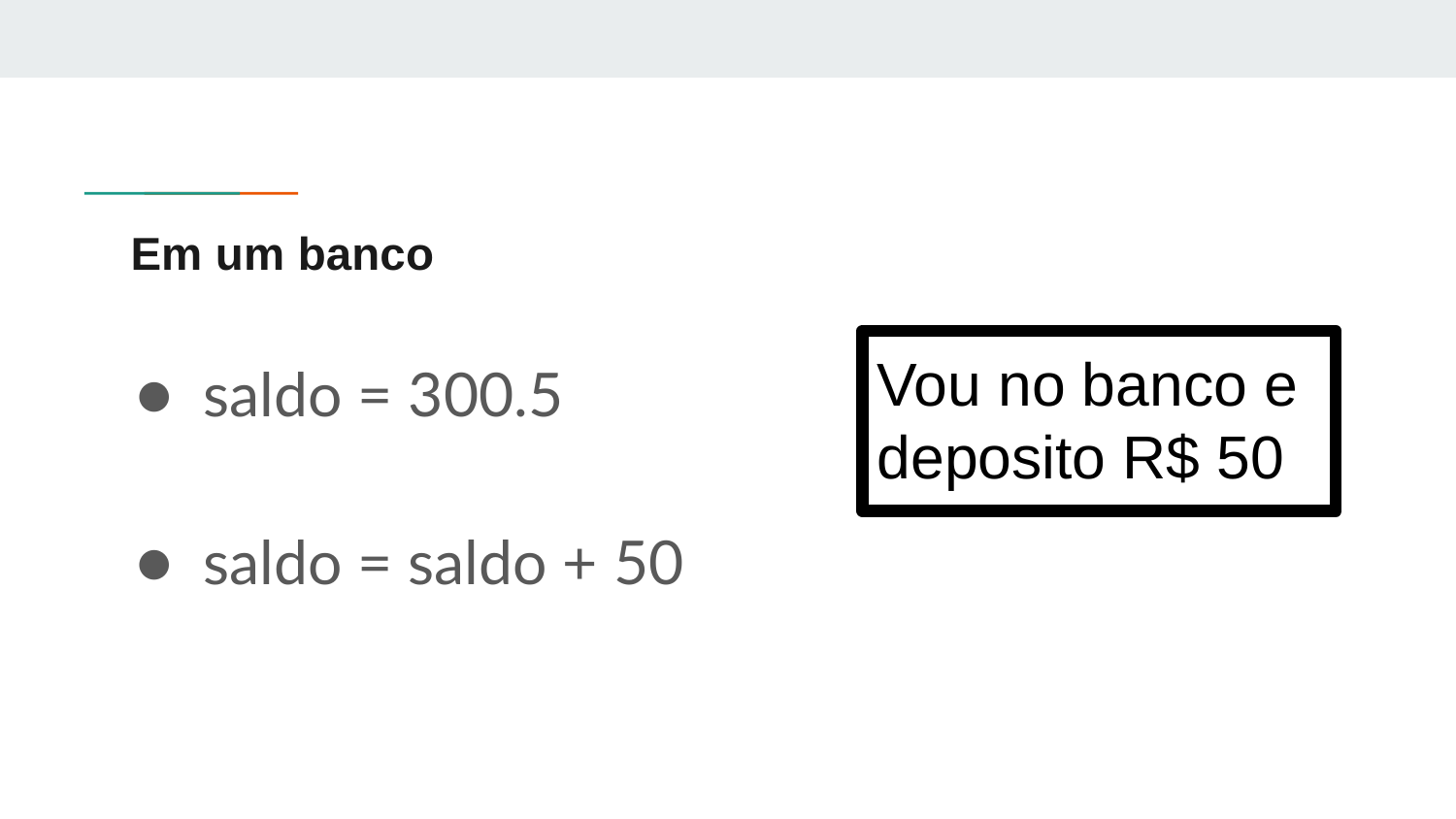

# Em um banco
saldo = 300.5
saldo = saldo + 50
Vou no banco e deposito R$ 50